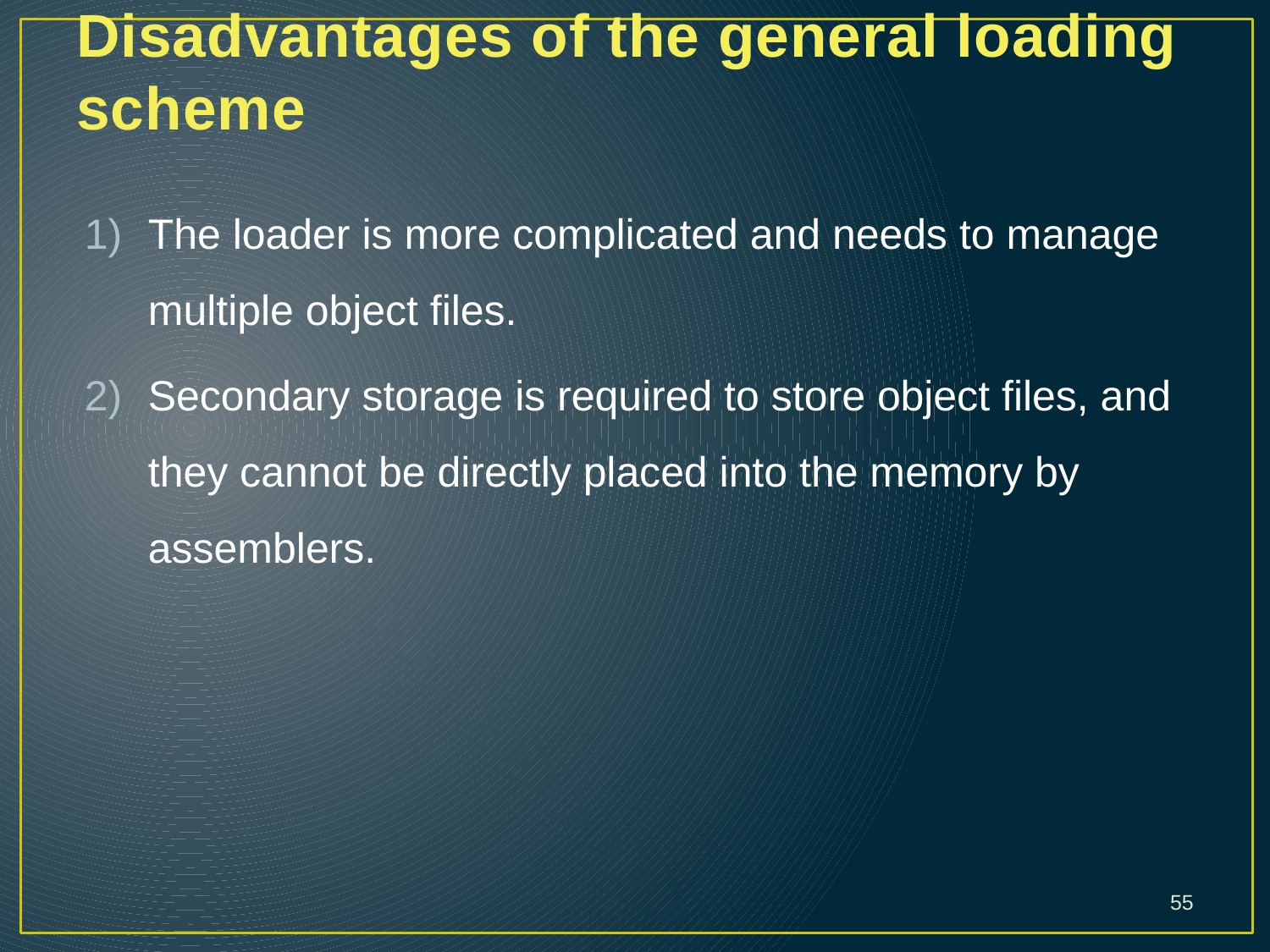

# Disadvantages of the general loading scheme

The loader is more complicated and needs to manage multiple object files.
Secondary storage is required to store object files, and they cannot be directly placed into the memory by assemblers.

55